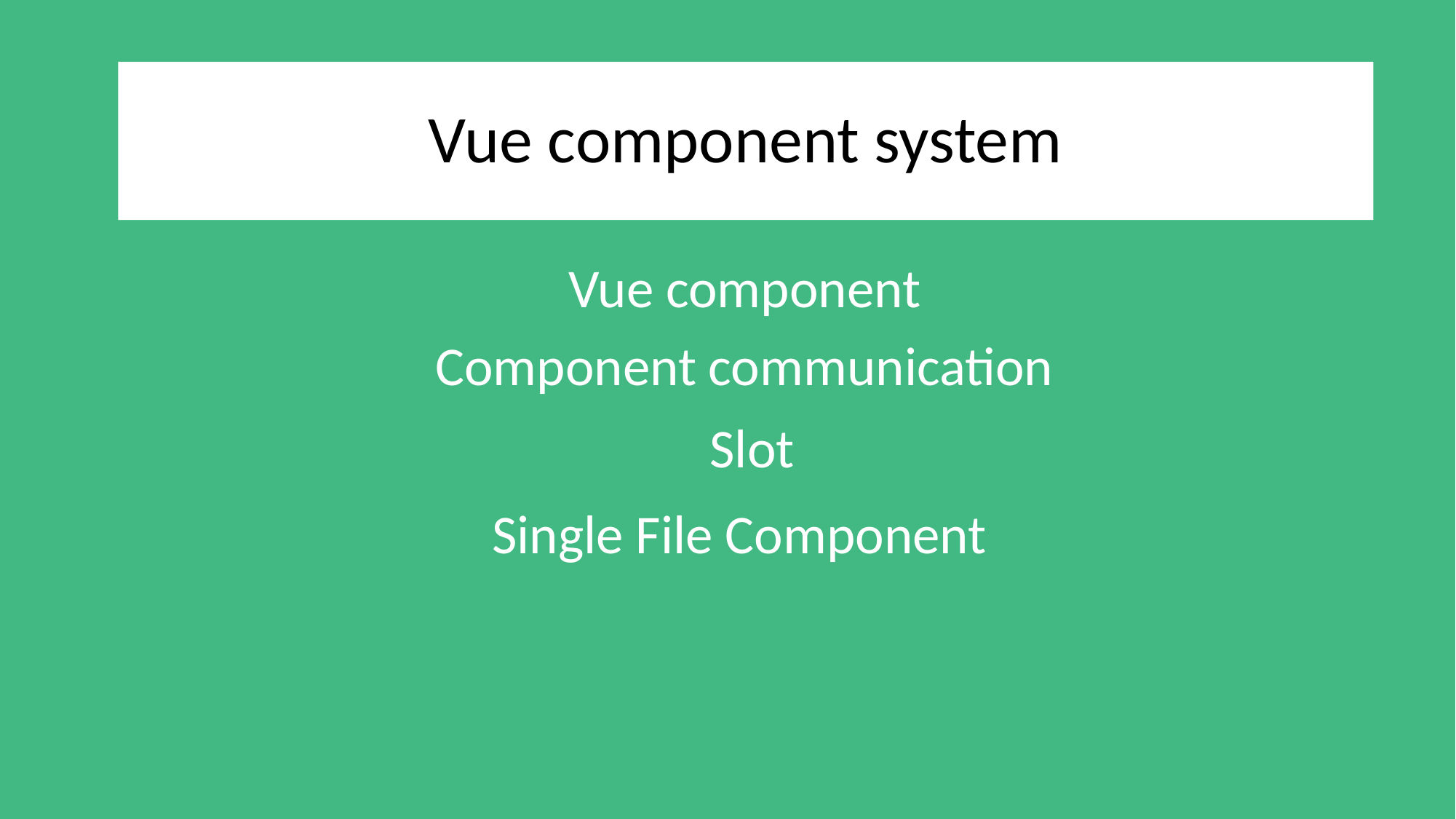

Vue component system
Vue component
Component communication
Slot
Single File Component